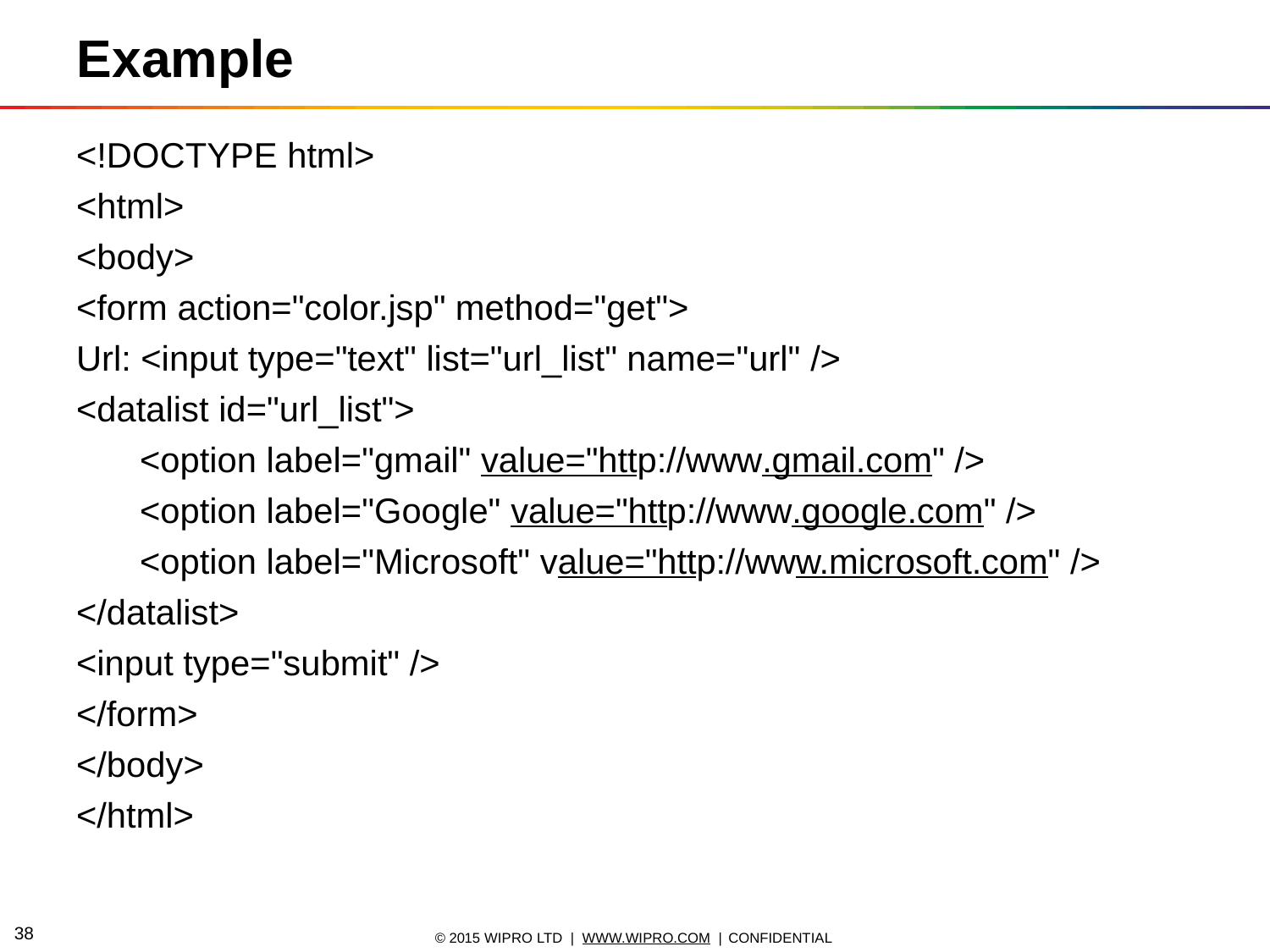

# Example
<!DOCTYPE html>
<html>
<body>
<form action="color.jsp" method="get">
Url: <input type="text" list="url_list" name="url" />
<datalist id="url_list">
<option label="gmail" value="http://www.gmail.com" />
<option label="Google" value="http://www.google.com" />
<option label="Microsoft" value="http://www.microsoft.com" />
</datalist>
<input type="submit" />
</form>
</body>
</html>
38
© 2015 WIPRO LTD  |  WWW.WIPRO.COM  | CONFIDENTIAL